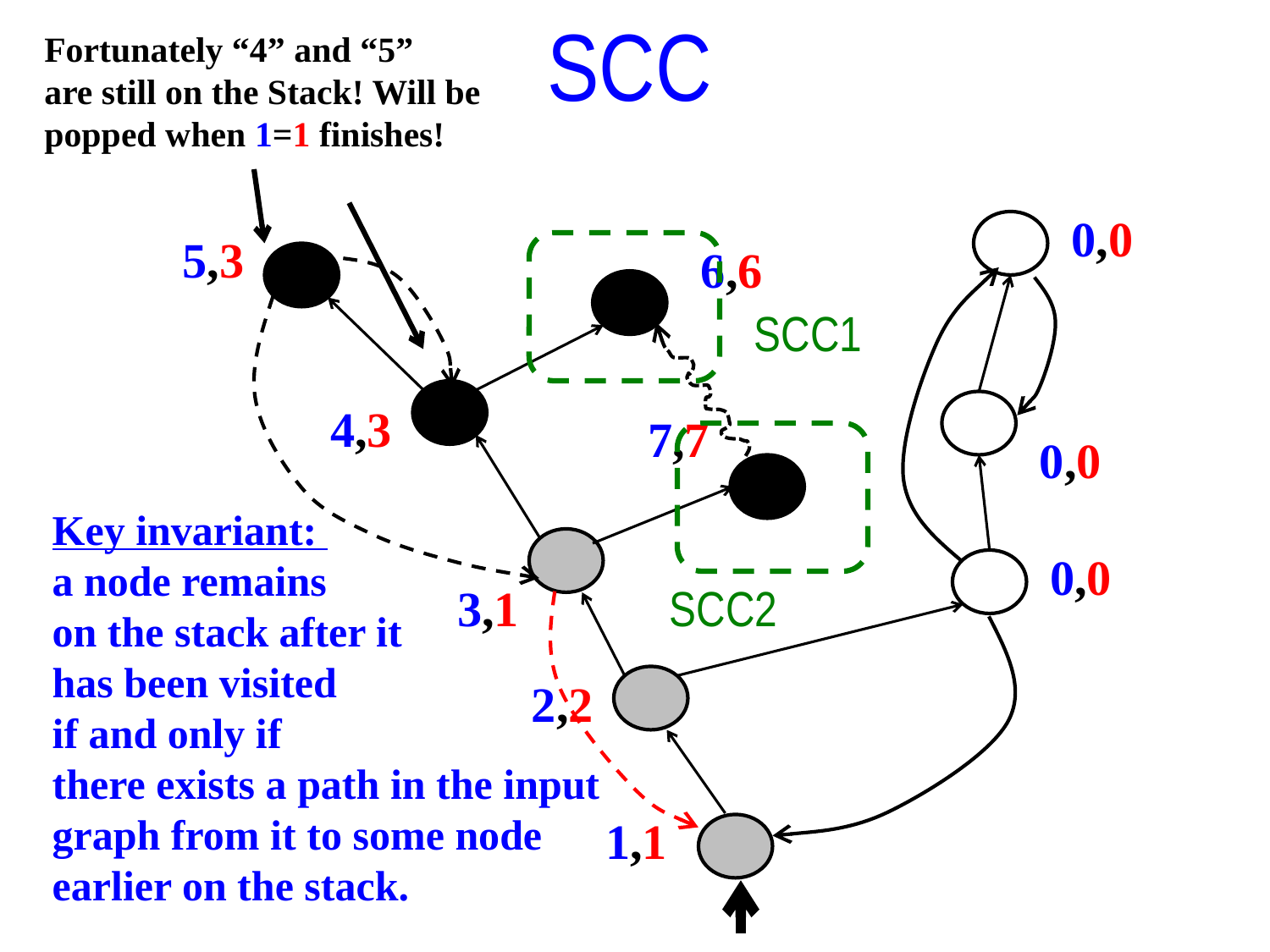

SCC
Fortunately “4” and “5”
are still on the Stack! Will be
popped when 1=1 finishes!

0,0

5,3

6,6

SCC1

4,3

7,7

0,0

Key invariant:
a node remains
on the stack after it
has been visited
if and only if
there exists a path in the input
graph from it to some node
earlier on the stack.

0,0

3,1
SCC2

2,2

1,1